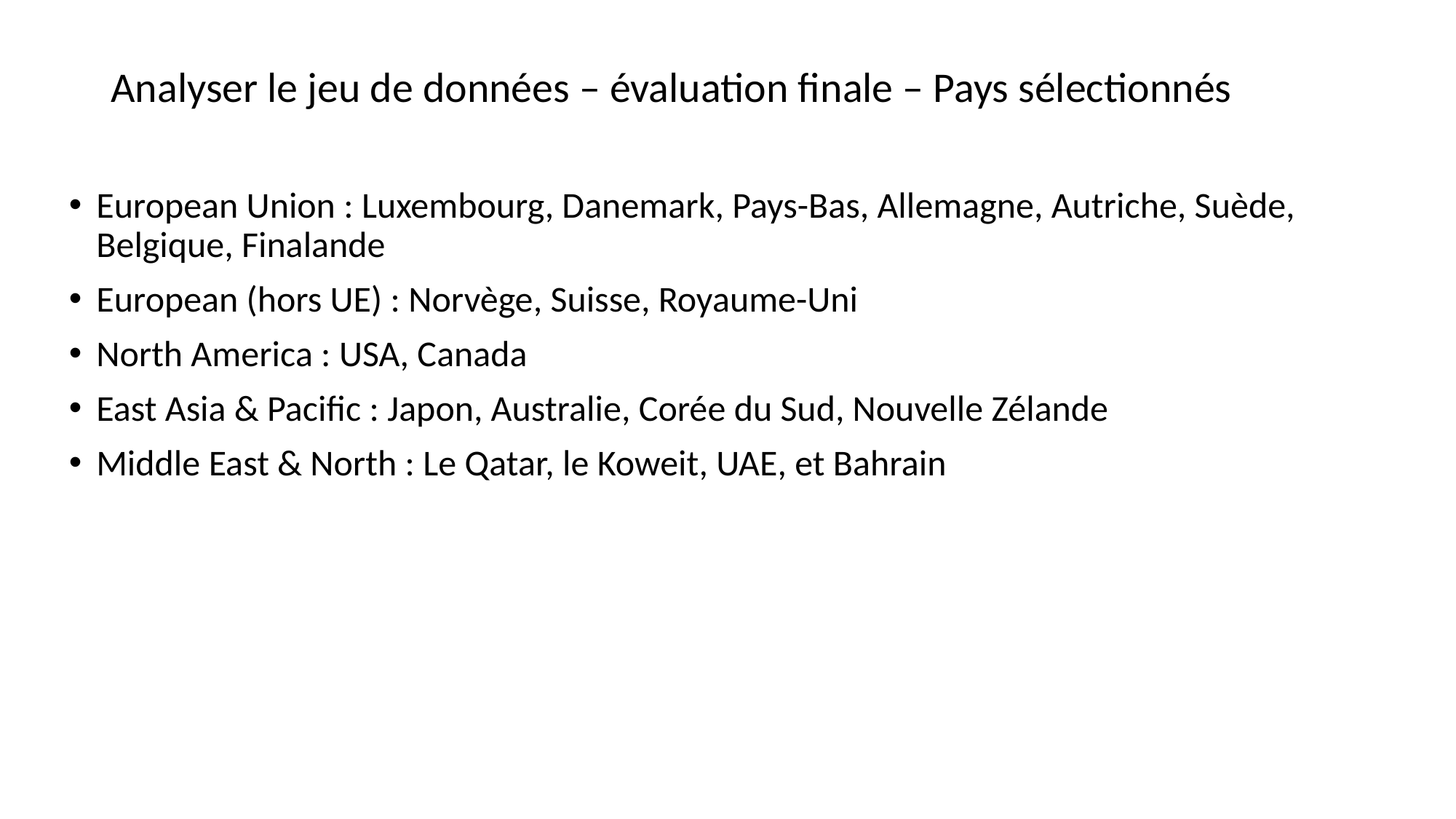

# Analyser le jeu de données – évaluation finale – Pays sélectionnés
European Union : Luxembourg, Danemark, Pays-Bas, Allemagne, Autriche, Suède, Belgique, Finalande
European (hors UE) : Norvège, Suisse, Royaume-Uni
North America : USA, Canada
East Asia & Pacific : Japon, Australie, Corée du Sud, Nouvelle Zélande
Middle East & North : Le Qatar, le Koweit, UAE, et Bahrain